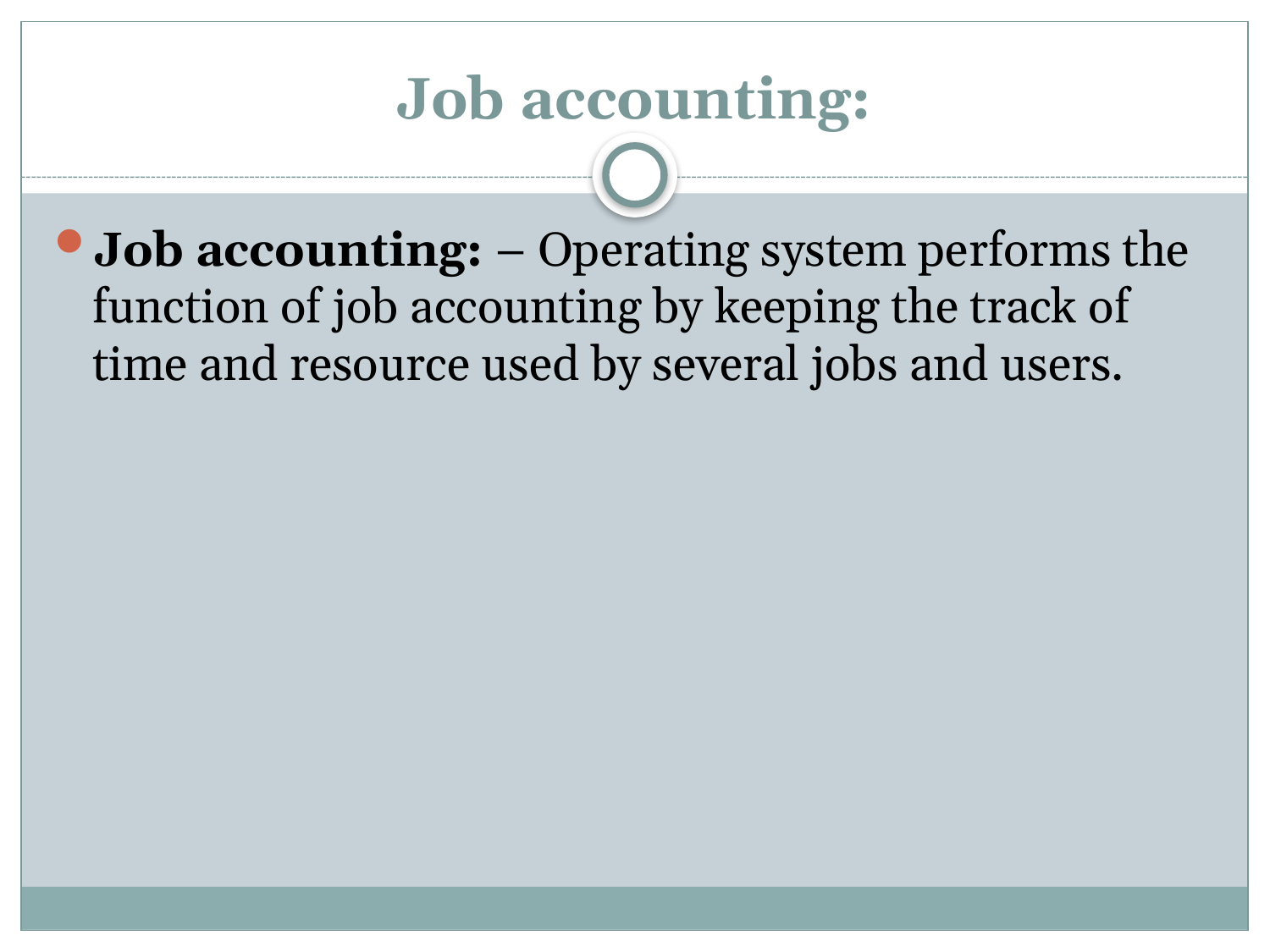

# Job accounting:
Job accounting: – Operating system performs the function of job accounting by keeping the track of time and resource used by several jobs and users.